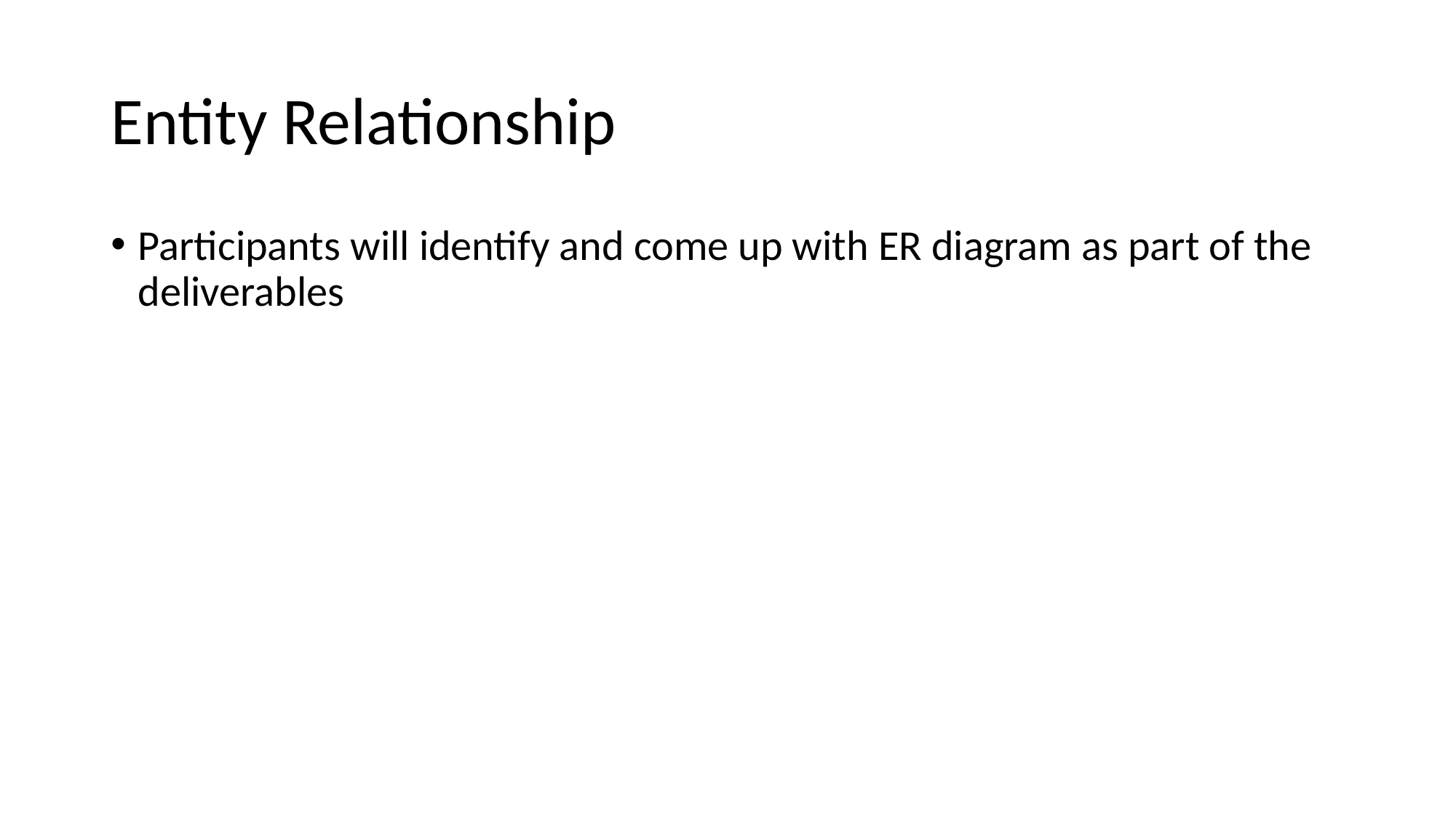

# Entity Relationship
Participants will identify and come up with ER diagram as part of the deliverables